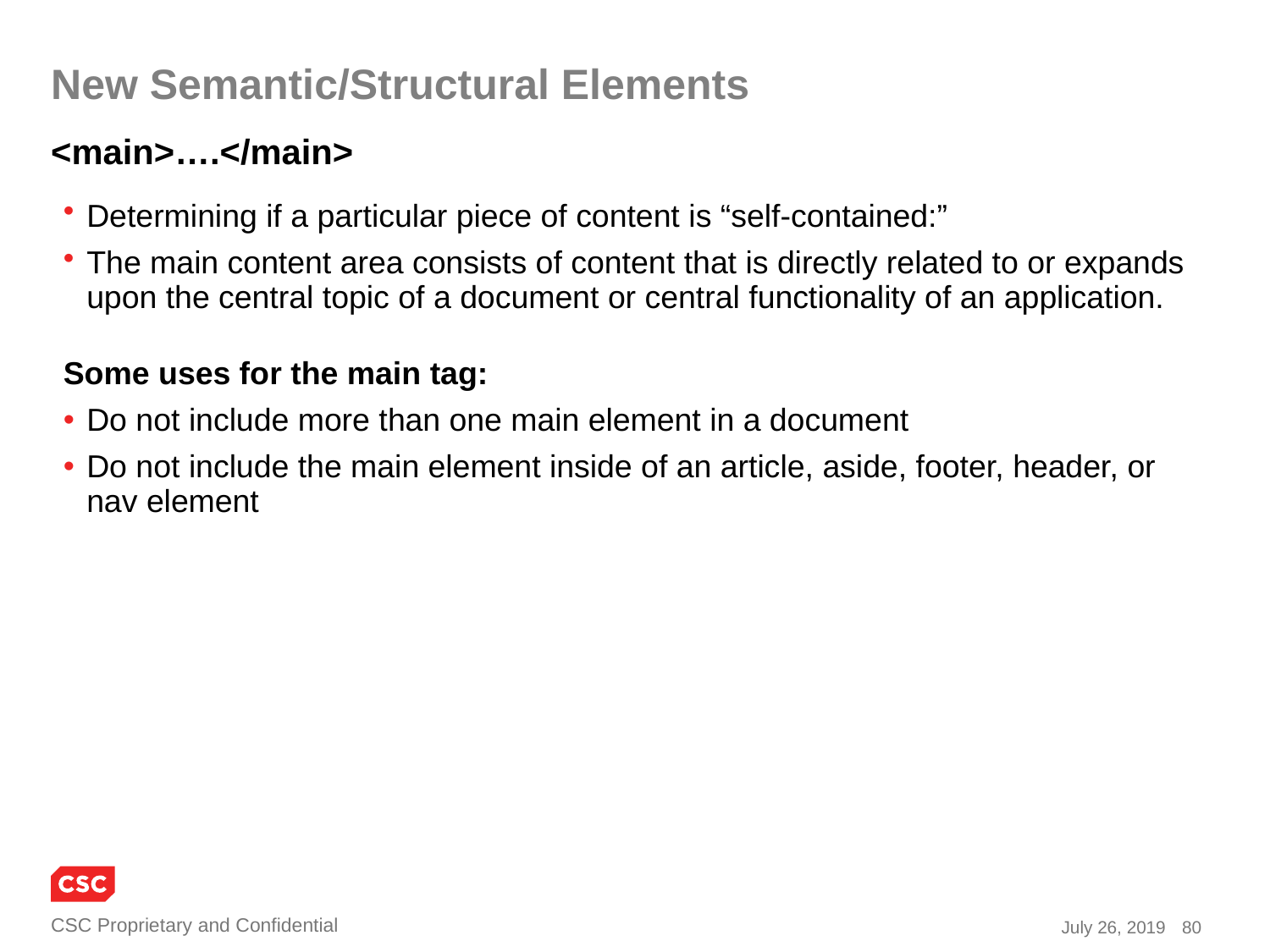

# New Semantic/Structural Elements
<main>….</main>
Determining if a particular piece of content is “self-contained:”
The main content area consists of content that is directly related to or expands upon the central topic of a document or central functionality of an application.

Some uses for the main tag:
Do not include more than one main element in a document
Do not include the main element inside of an article, aside, footer, header, or nav element